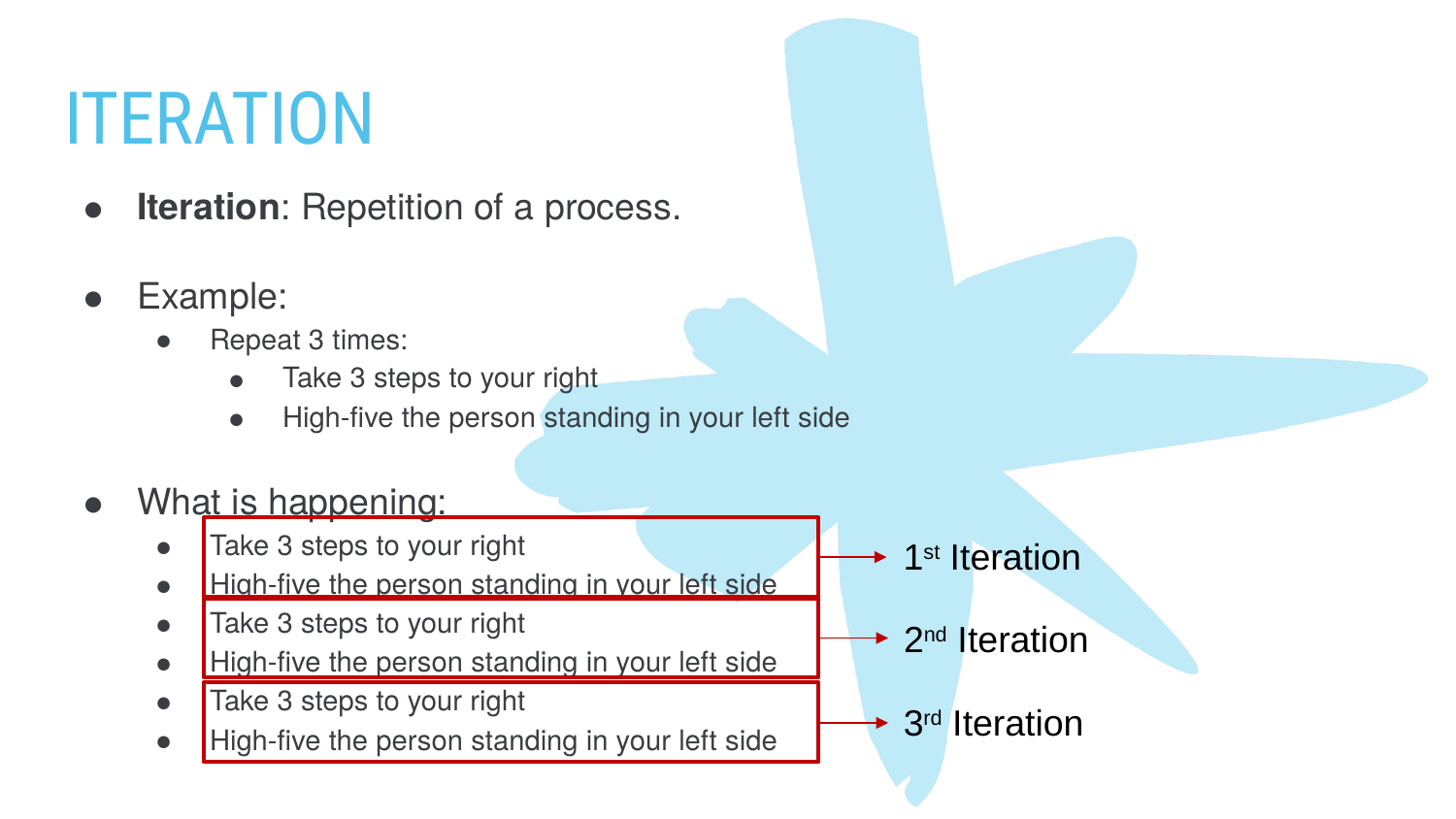

# ITERATION
Iteration: Repetition of a process.

Example:
Repeat 3 times:
Take 3 steps to your right
High-five the person standing in your left side

What is happening:
Take 3 steps to your right
High-five the person standing in your left side
Take 3 steps to your right
High-five the person standing in your left side
Take 3 steps to your right
High-five the person standing in your left side

1st Iteration

2nd Iteration

3rd Iteration